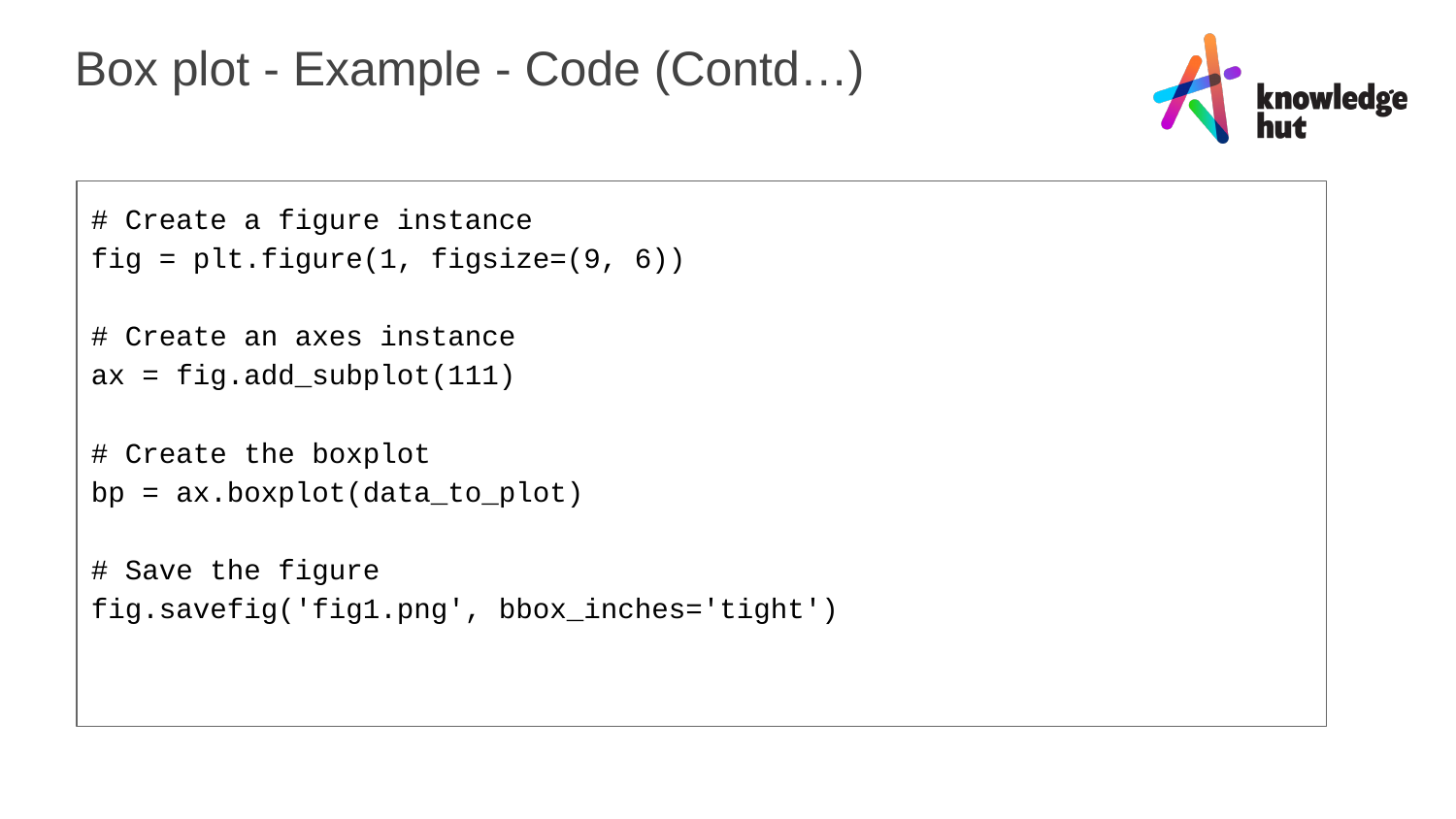

Box plot - Example - Code (Contd…)
# Create a figure instance
fig = plt.figure(1, figsize=(9, 6))

# Create an axes instance
ax = fig.add_subplot(111)

# Create the boxplot
bp = ax.boxplot(data_to_plot)

# Save the figure
fig.savefig('fig1.png', bbox_inches='tight')